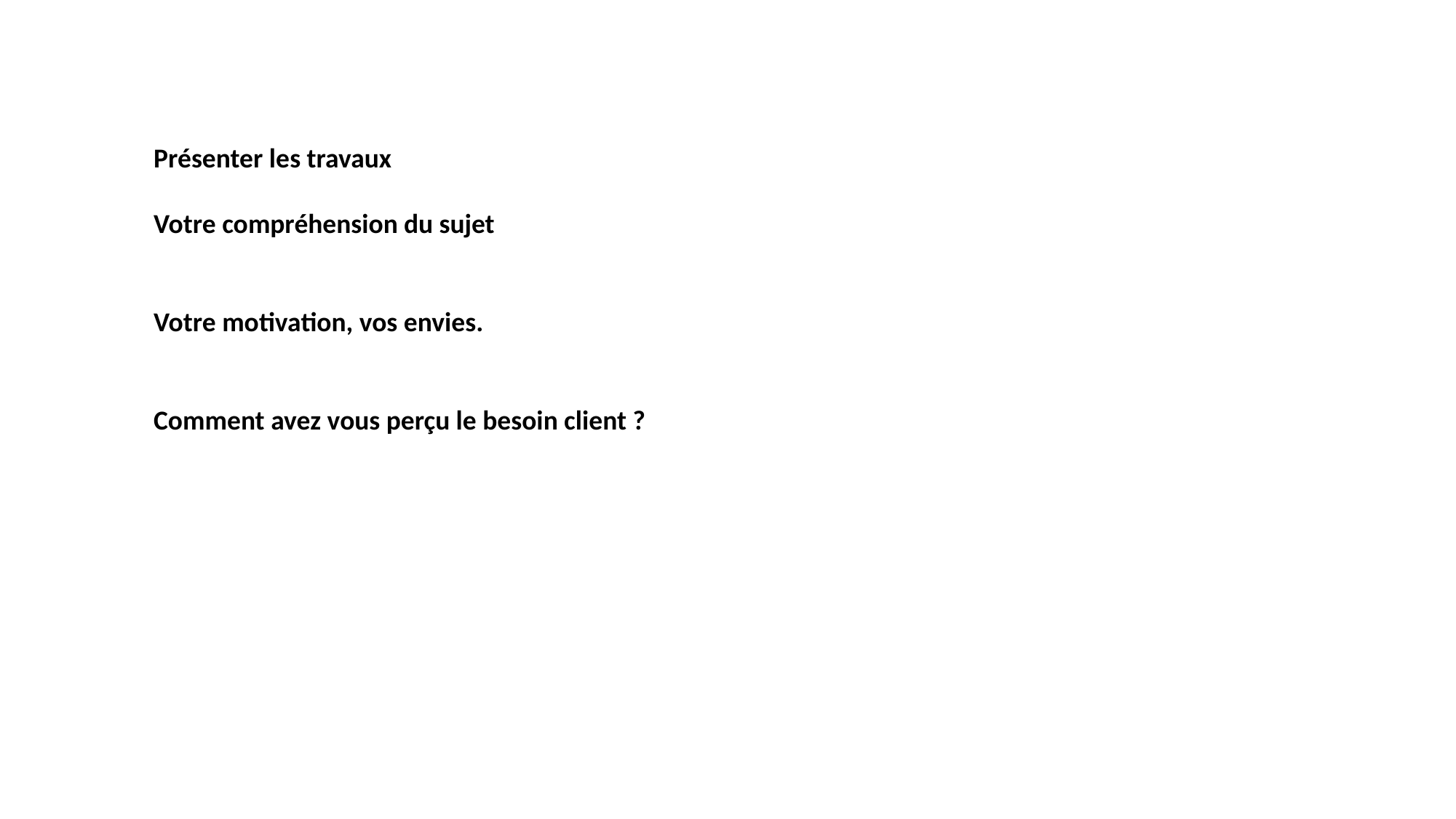

Présenter les travaux

Votre compréhension du sujet

Votre motivation, vos envies.

Comment avez vous perçu le besoin client ?